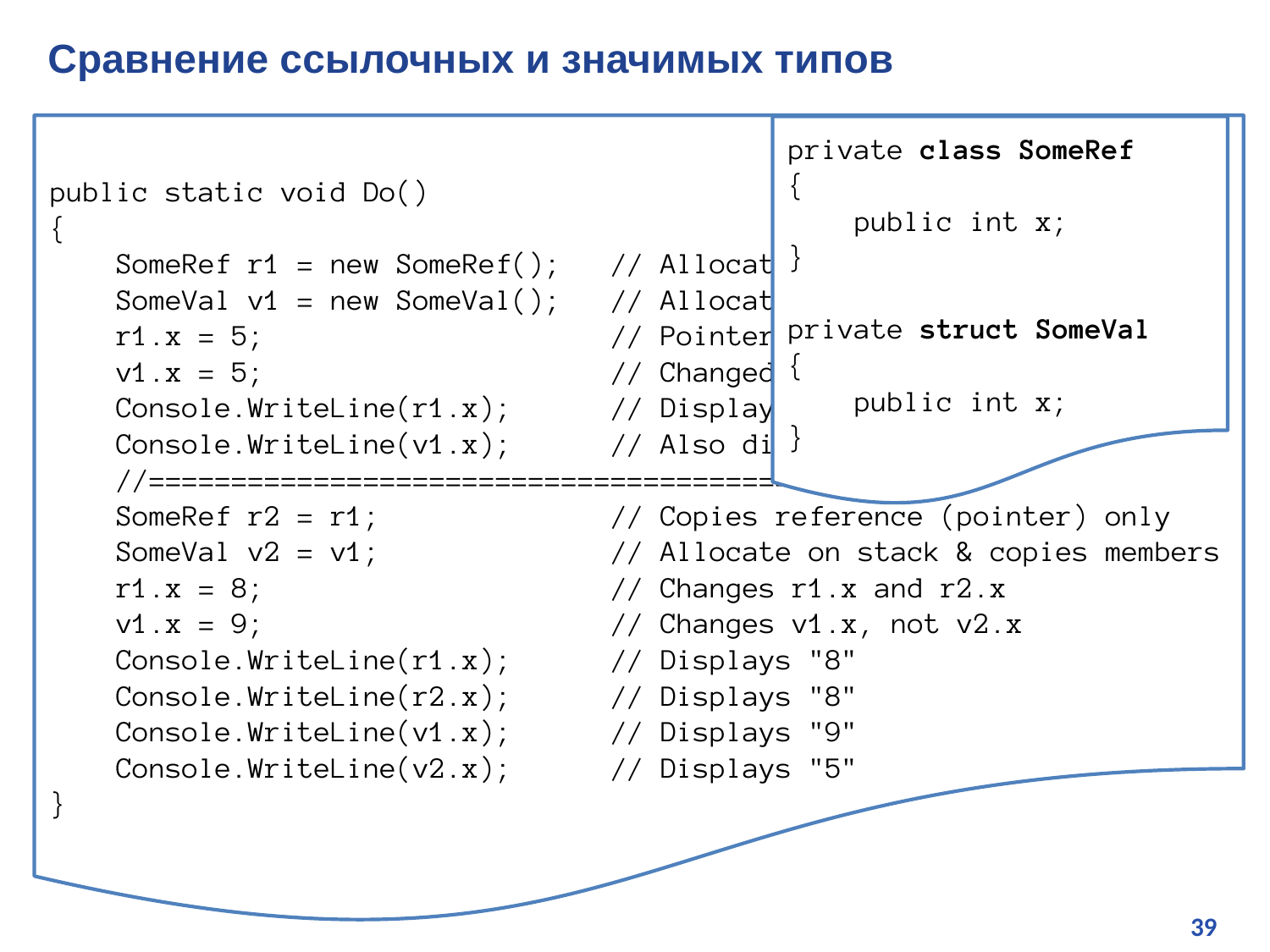

# Сравнение ссылочных и значимых типов

public static void Do()
{
    SomeRef r1 = new SomeRef();   // Allocated in heap
    SomeVal v1 = new SomeVal();   // Allocated on stack
    r1.x = 5;                     // Pointer dereference
    v1.x = 5;                     // Changed on stack
    Console.WriteLine(r1.x);      // Displays "5"
    Console.WriteLine(v1.x);      // Also displays "5»
    //==================================================
    SomeRef r2 = r1;              // Copies reference (pointer) only
    SomeVal v2 = v1;              // Allocate on stack & copies members
    r1.x = 8;                     // Changes r1.x and r2.x
    v1.x = 9;                     // Changes v1.x, not v2.x
    Console.WriteLine(r1.x);      // Displays "8"
    Console.WriteLine(r2.x);      // Displays "8"
    Console.WriteLine(v1.x);      // Displays "9"
    Console.WriteLine(v2.x);      // Displays "5"
}

private class SomeRef
{
    public int x;
}

private struct SomeVal
{
    public int x;
}